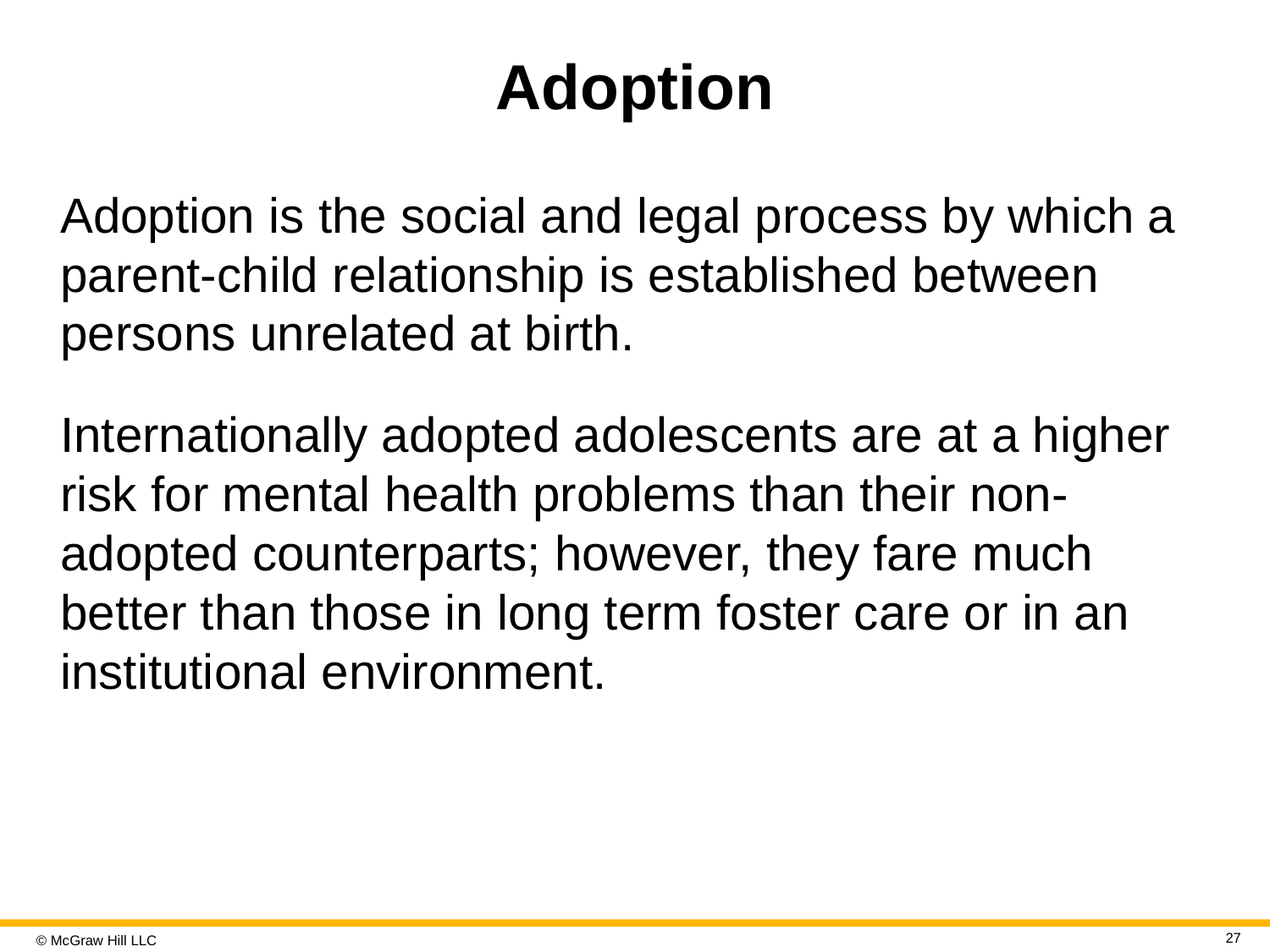

# Adoption
Adoption is the social and legal process by which a parent-child relationship is established between persons unrelated at birth.
Internationally adopted adolescents are at a higher risk for mental health problems than their non-adopted counterparts; however, they fare much better than those in long term foster care or in an institutional environment.
27